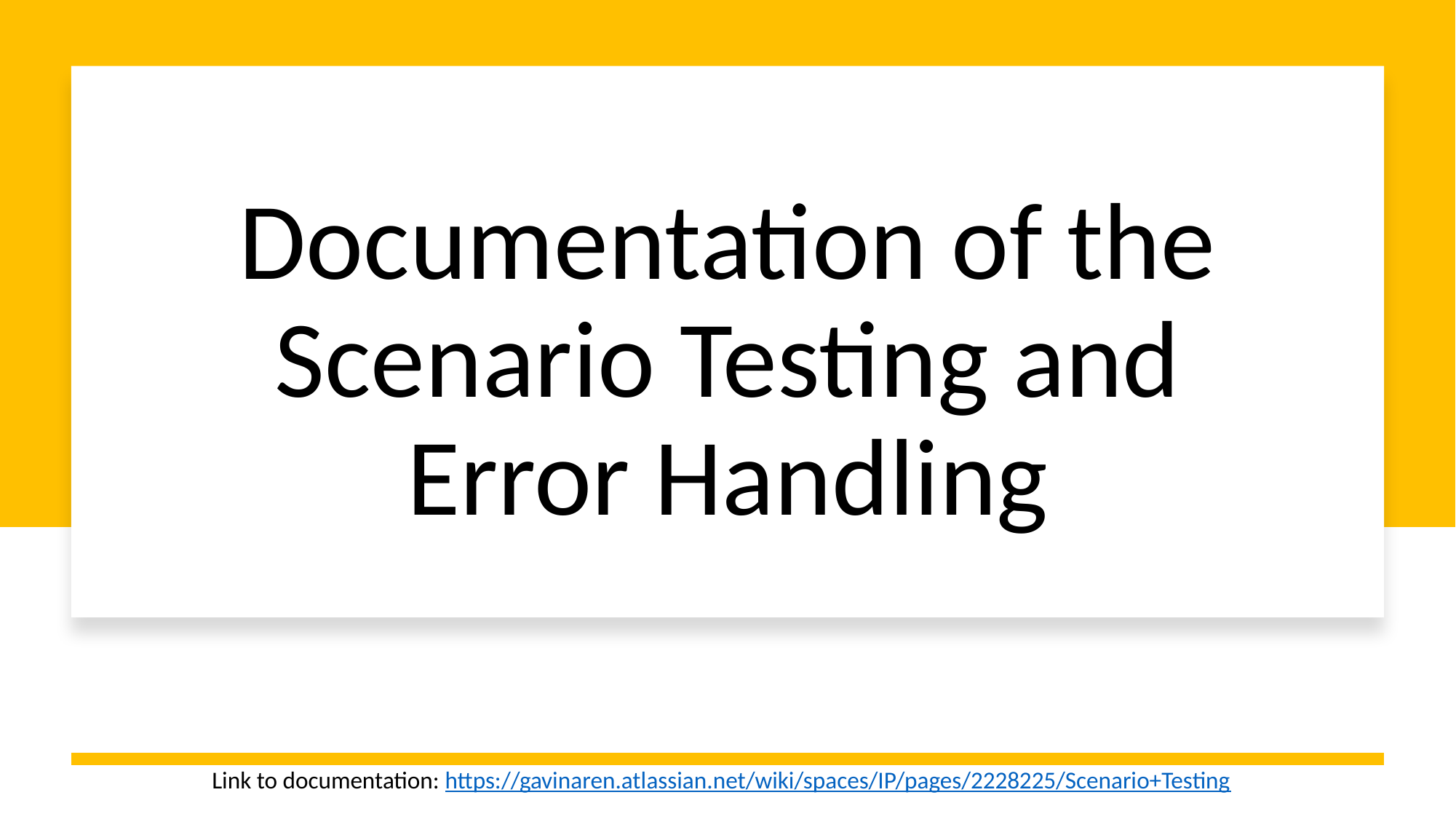

# Documentation of the Scenario Testing and Error Handling
Link to documentation: https://gavinaren.atlassian.net/wiki/spaces/IP/pages/2228225/Scenario+Testing